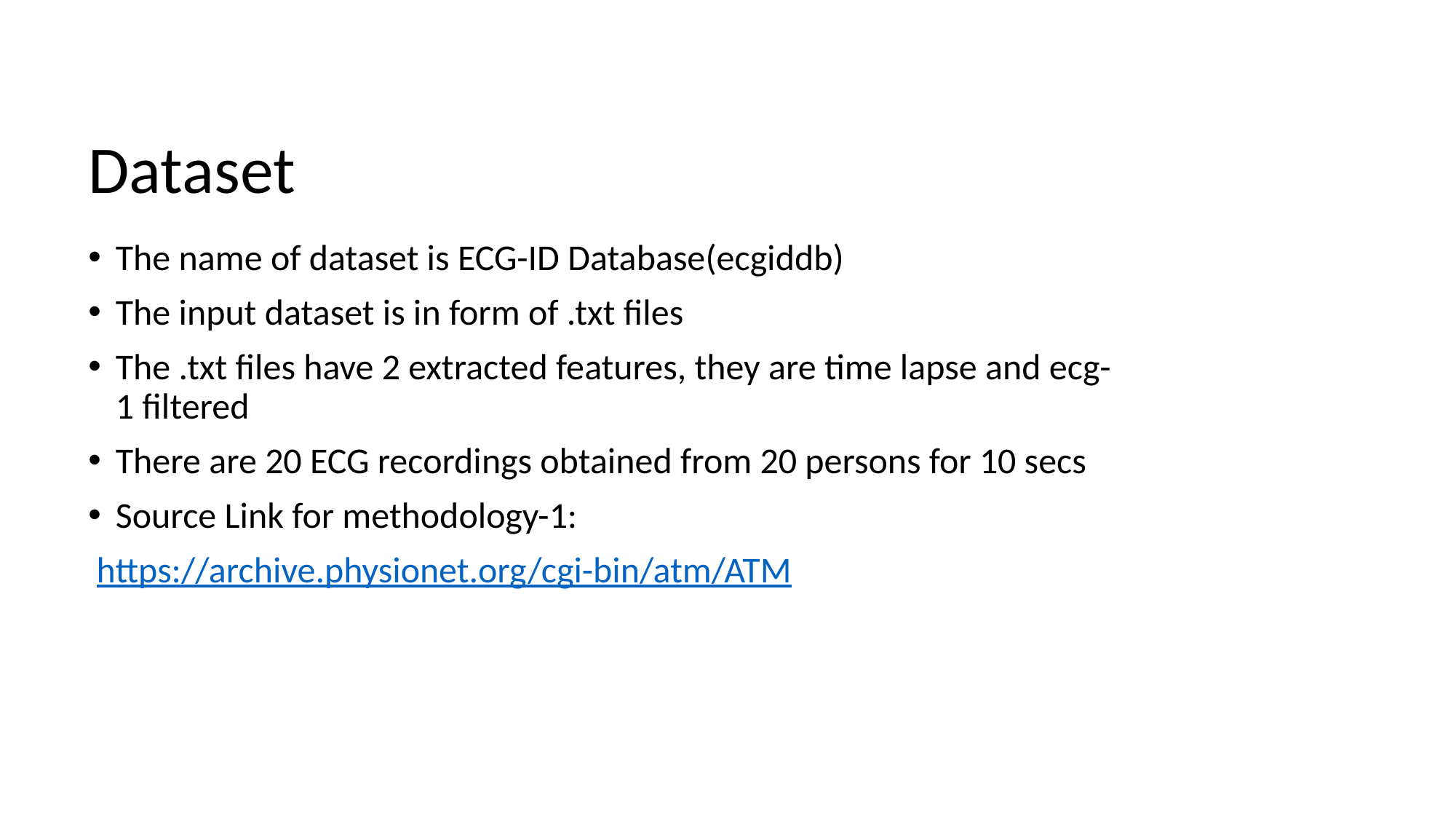

# Dataset
The name of dataset is ECG-ID Database(ecgiddb)
The input dataset is in form of .txt files
The .txt files have 2 extracted features, they are time lapse and ecg-1 filtered
There are 20 ECG recordings obtained from 20 persons for 10 secs
Source Link for methodology-1:
 https://archive.physionet.org/cgi-bin/atm/ATM